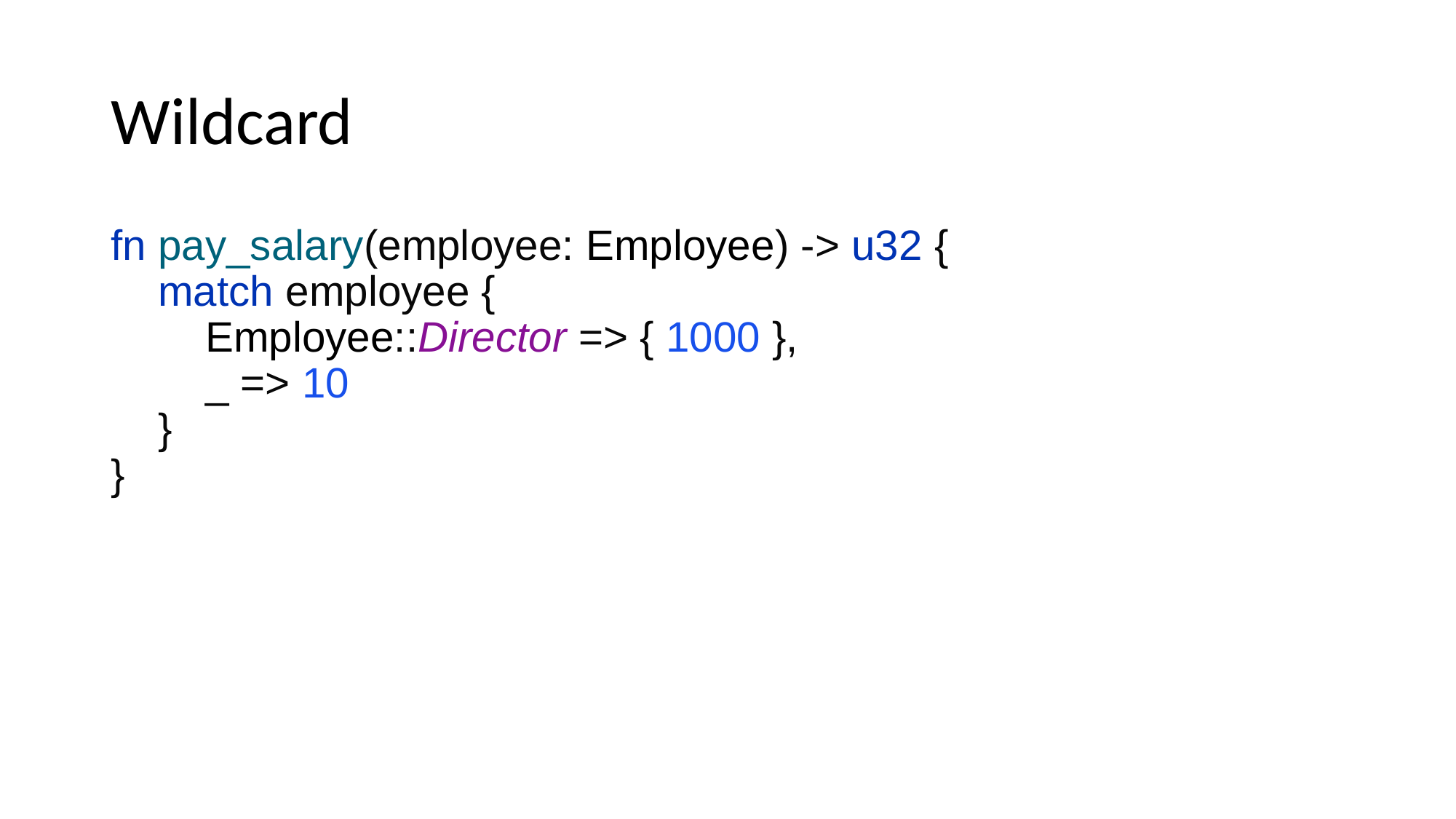

# Wildcard
fn pay_salary(employee: Employee) -> u32 {
    match employee {
        Employee::Director => { 1000 },
        _ => 10
    }
}